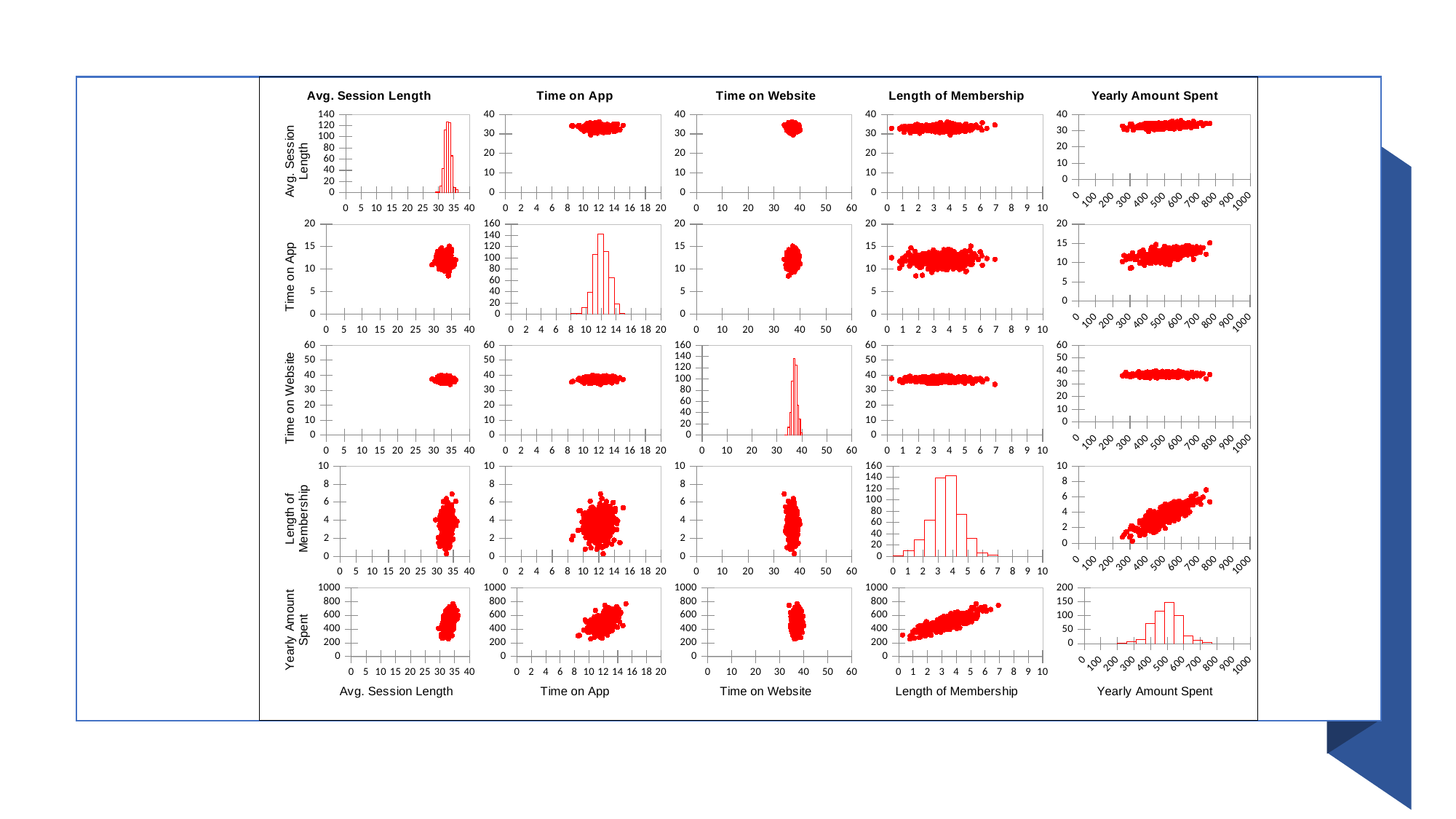

### Chart: Avg. Session Length

| Category |  |
|---|---|

### Chart: Time on App

| Category |  |
|---|---|

### Chart: Time on Website

| Category |  |
|---|---|

### Chart: Length of Membership

| Category |  |
|---|---|

### Chart: Yearly Amount Spent

| Category |  |  |
|---|---|---|

### Chart

| Category |  |
|---|---|

### Chart

| Category |  |
|---|---|

### Chart

| Category |  |
|---|---|

### Chart

| Category |  |
|---|---|

### Chart

| Category |  |  |
|---|---|---|

### Chart

| Category |  |
|---|---|

### Chart

| Category |  |
|---|---|

### Chart

| Category |  |
|---|---|

### Chart

| Category |  |
|---|---|

### Chart

| Category |  |  |
|---|---|---|

### Chart

| Category |  |
|---|---|

### Chart

| Category |  |
|---|---|

### Chart

| Category |  |
|---|---|

### Chart

| Category |  |
|---|---|

### Chart

| Category |  |  |
|---|---|---|

### Chart

| Category |  |
|---|---|

### Chart

| Category |  |
|---|---|

### Chart

| Category |  |
|---|---|

### Chart

| Category |  |
|---|---|

### Chart

| Category |  |  |
|---|---|---|